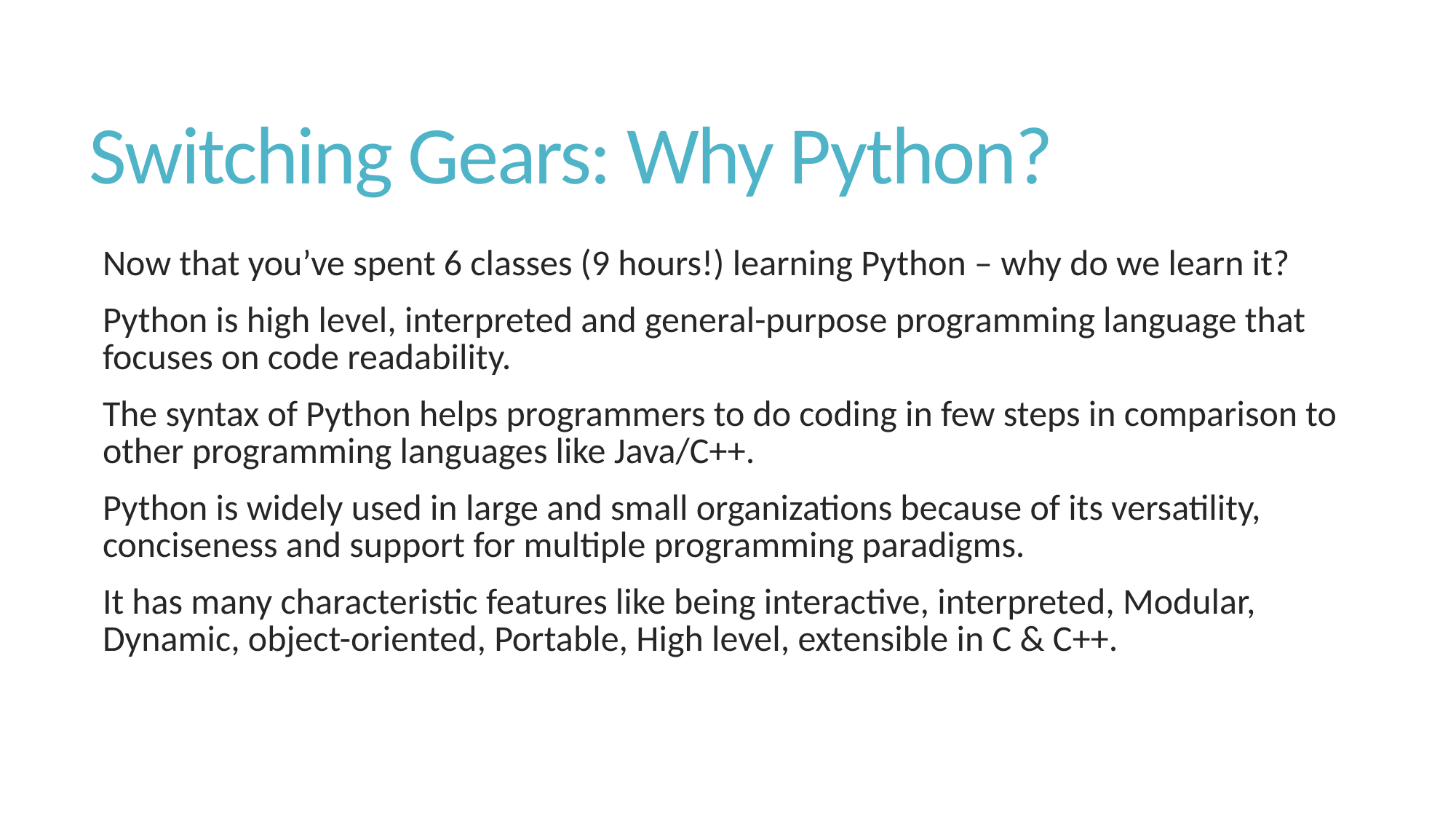

# Switching Gears: Why Python?
Now that you’ve spent 6 classes (9 hours!) learning Python – why do we learn it?
Python is high level, interpreted and general-purpose programming language that focuses on code readability.
The syntax of Python helps programmers to do coding in few steps in comparison to other programming languages like Java/C++.
Python is widely used in large and small organizations because of its versatility, conciseness and support for multiple programming paradigms.
It has many characteristic features like being interactive, interpreted, Modular, Dynamic, object-oriented, Portable, High level, extensible in C & C++.